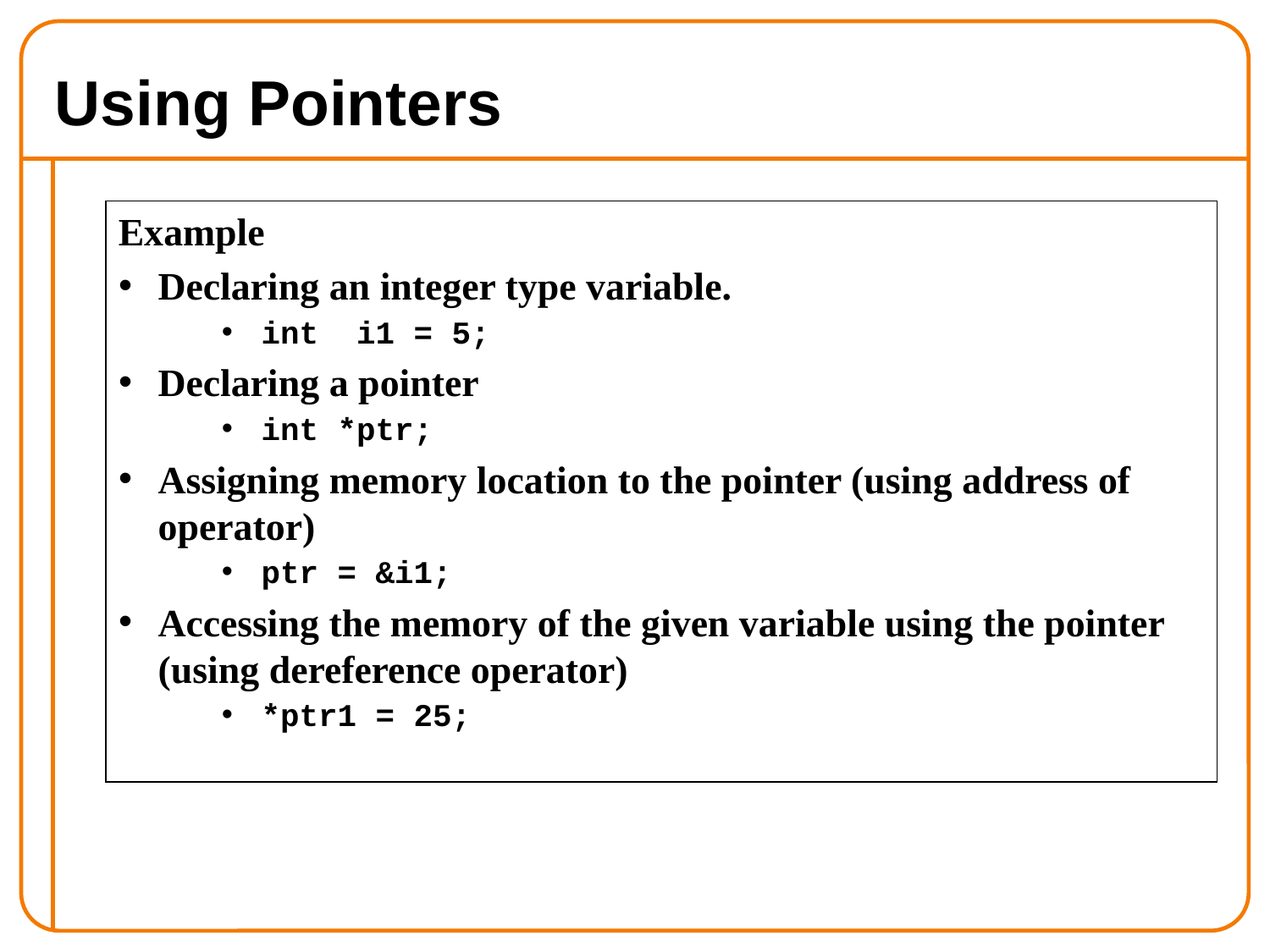

Using Pointers
Example
Declaring an integer type variable.
int  i1 = 5;
Declaring a pointer
int *ptr;
Assigning memory location to the pointer (using address of operator)
ptr = &i1;
Accessing the memory of the given variable using the pointer (using dereference operator)
*ptr1 = 25;